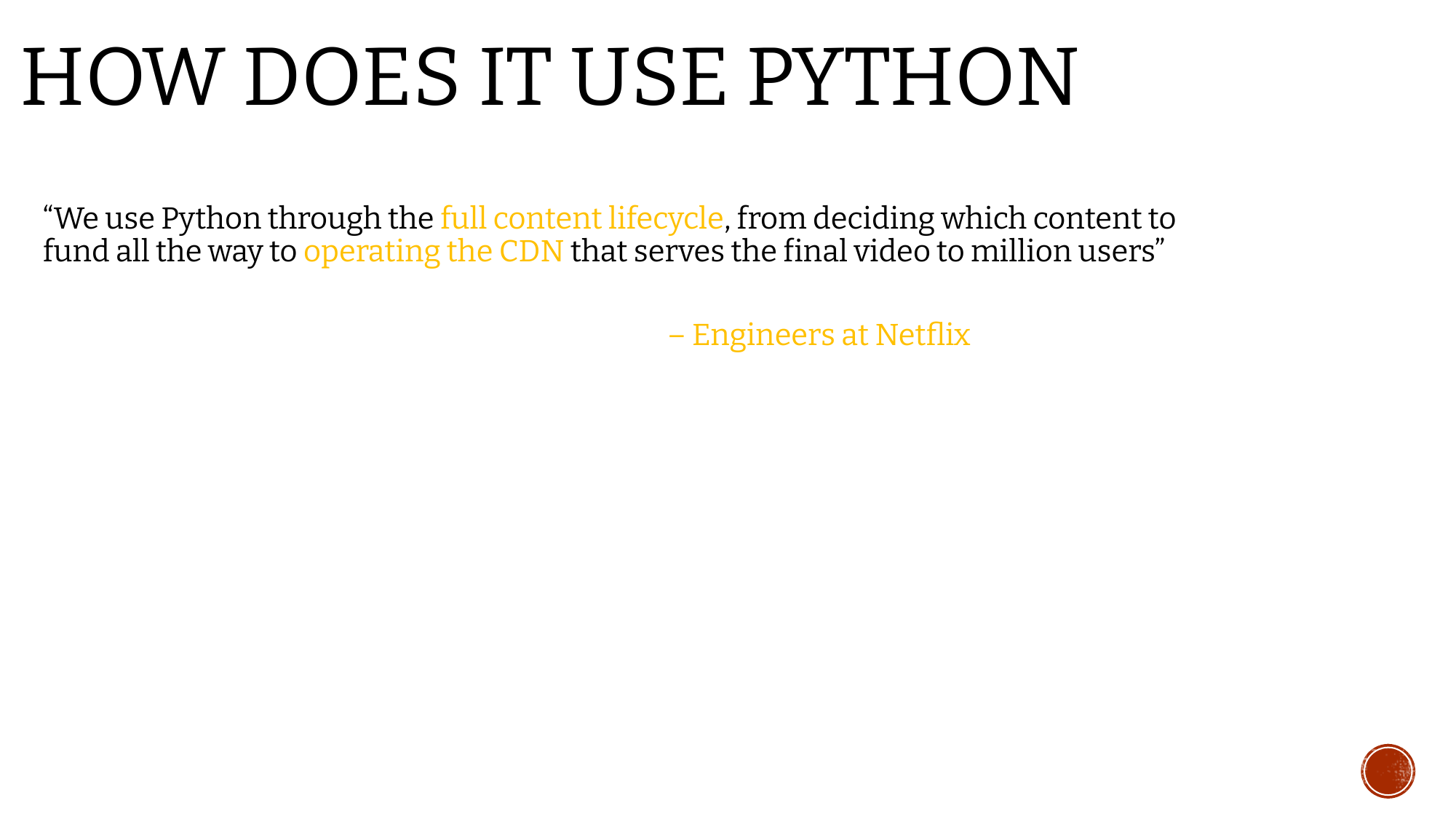

# How does it use python
“We use Python through the full content lifecycle, from deciding which content to fund all the way to operating the CDN that serves the final video to million users”
                                                                                                        – Engineers at Netflix